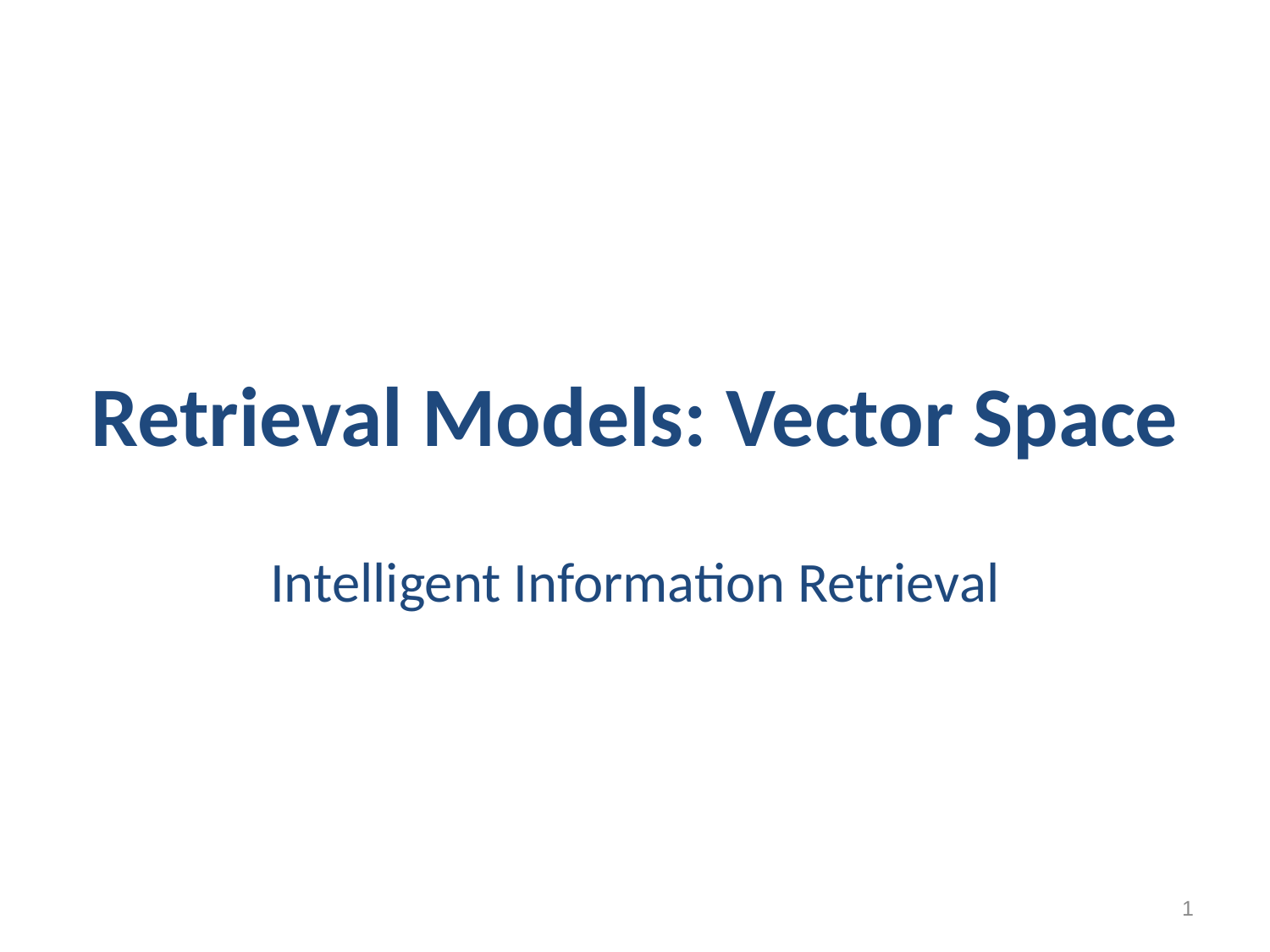

# Retrieval Models: Vector Space
Intelligent Information Retrieval
1